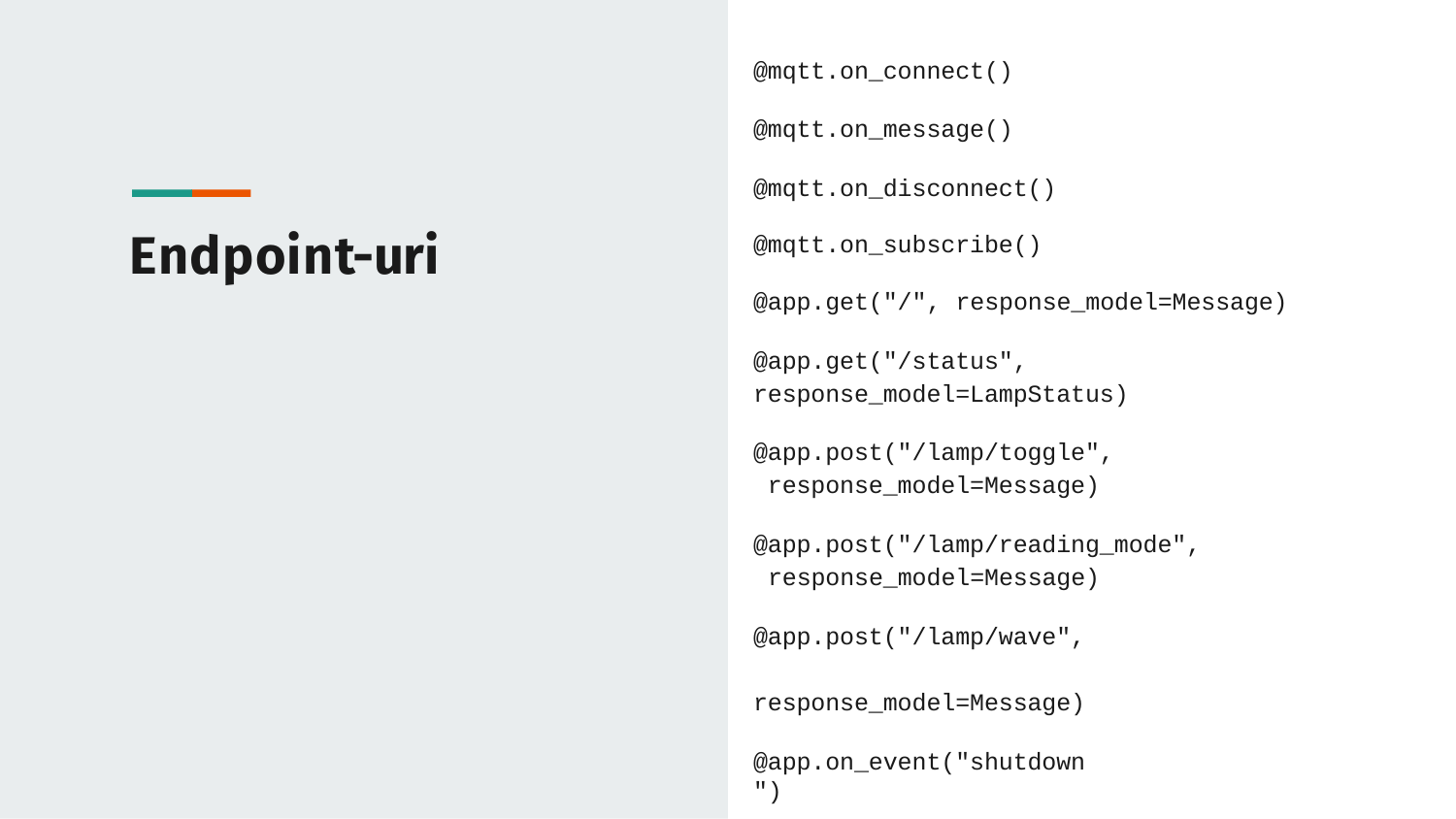

# @mqtt.on_connect()
@mqtt.on_message()

@mqtt.on_disconnect()
Endpoint-uri
@mqtt.on_subscribe()
@app.get("/", response_model=Message)

@app.get("/status",  response_model=LampStatus)

@app.post("/lamp/toggle",  response_model=Message)

@app.post("/lamp/reading_mode",  response_model=Message)

@app.post("/lamp/wave",  response_model=Message)

@app.on_event("shutdown")